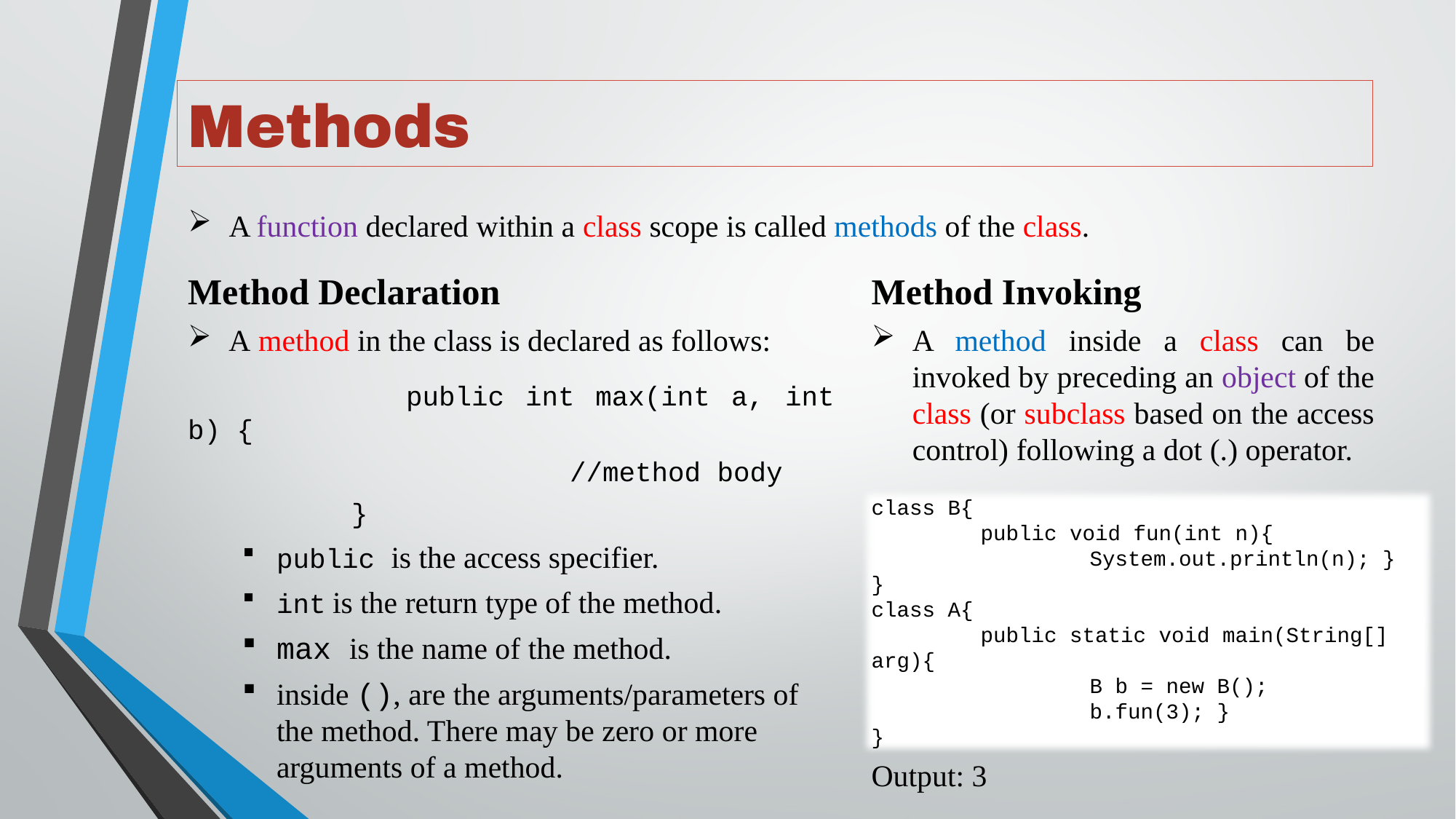

# Methods
A function declared within a class scope is called methods of the class.
Method Declaration
A method in the class is declared as follows:
		public int max(int a, int b) {
			//method body
	}
public is the access specifier.
int is the return type of the method.
max is the name of the method.
inside (), are the arguments/parameters of the method. There may be zero or more arguments of a method.
Method Invoking
A method inside a class can be invoked by preceding an object of the class (or subclass based on the access control) following a dot (.) operator.
class B{
	public void fun(int n){
		System.out.println(n); }
}
class A{
	public static void main(String[] arg){
		B b = new B();
		b.fun(3); }
}
Output: 3